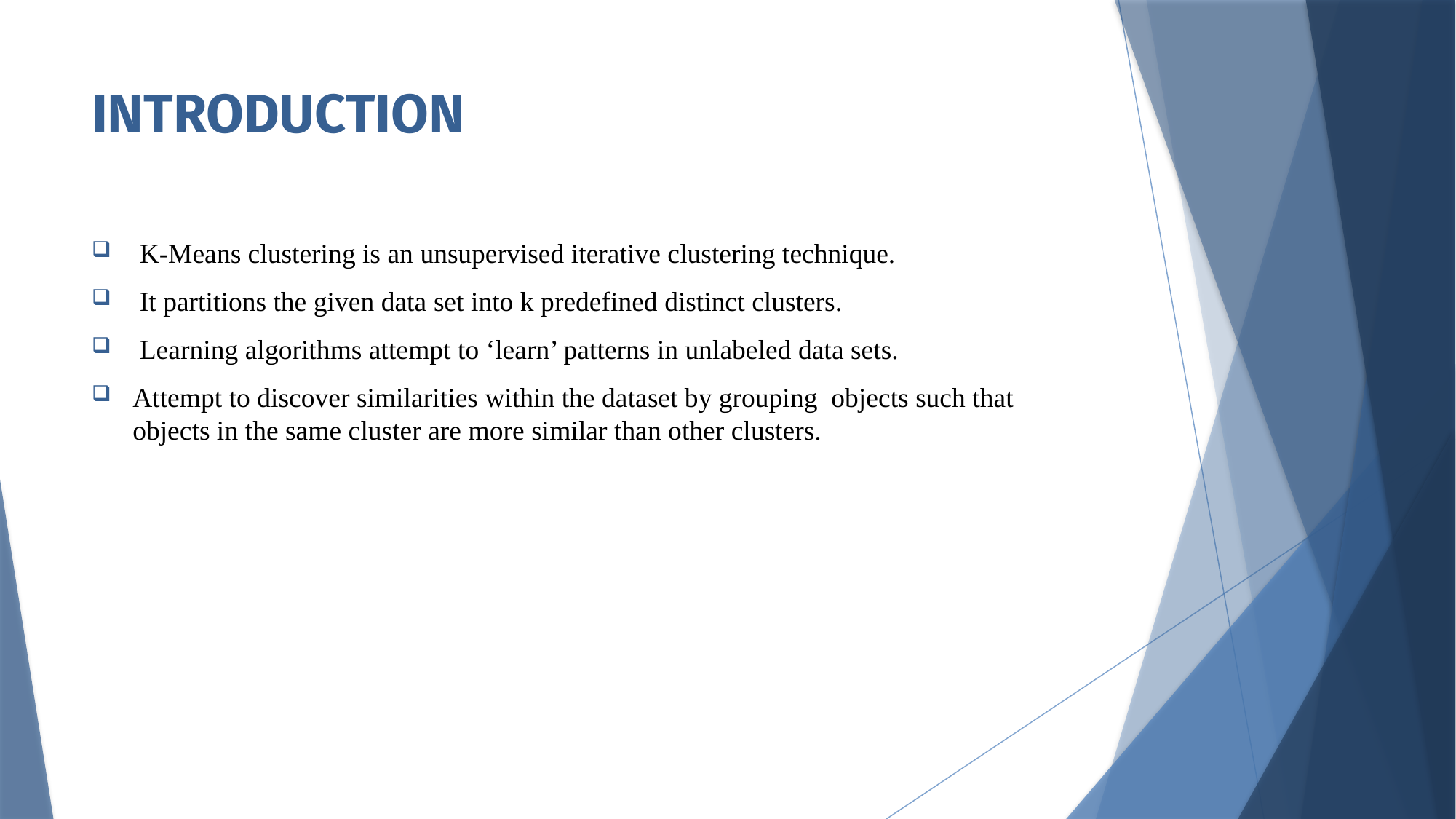

# Introduction
 K-Means clustering is an unsupervised iterative clustering technique.
 It partitions the given data set into k predefined distinct clusters.
 Learning algorithms attempt to ‘learn’ patterns in unlabeled data sets.
Attempt to discover similarities within the dataset by grouping  objects such that objects in the same cluster are more similar than other clusters.